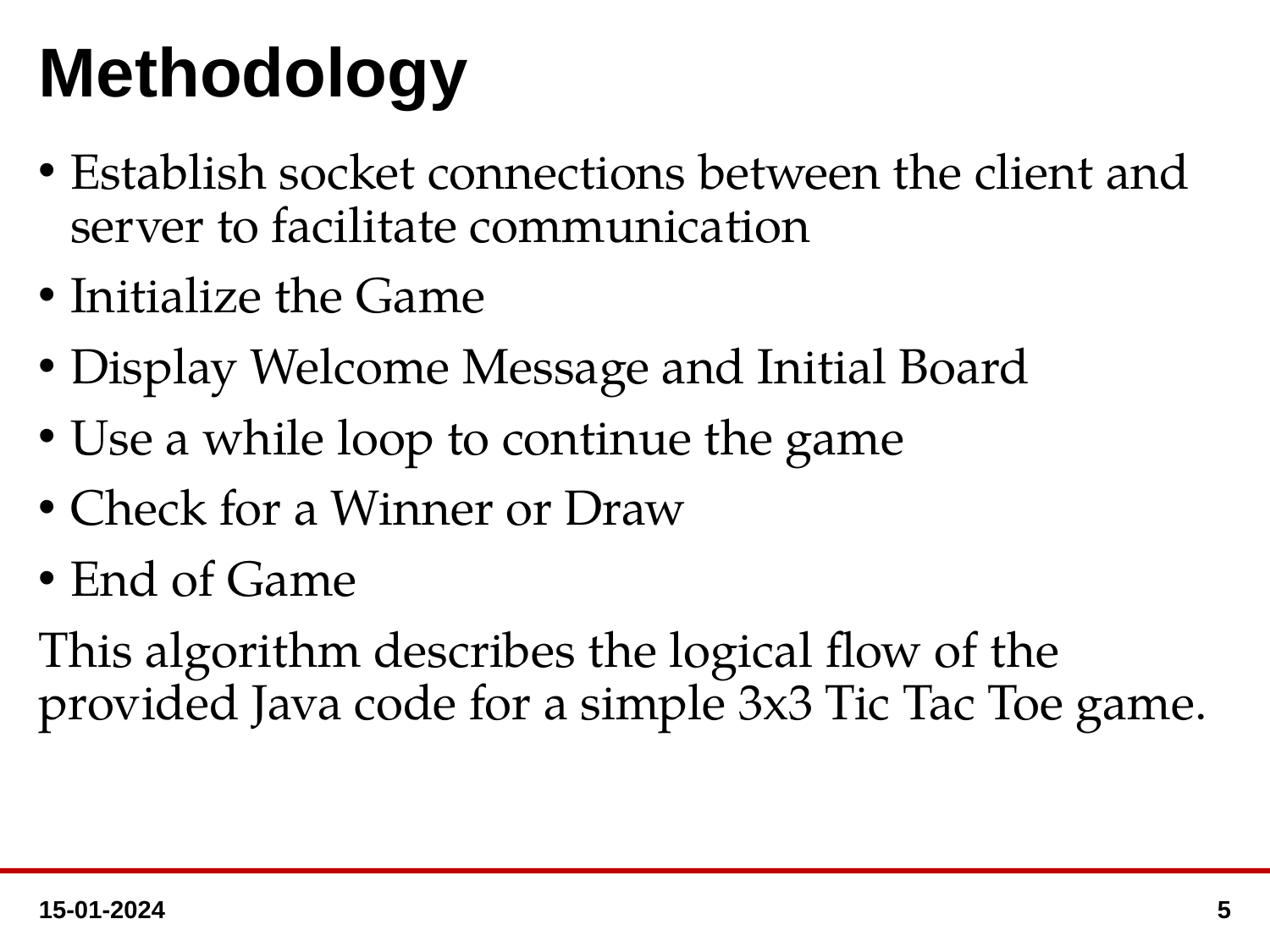

Methodology
Establish socket connections between the client and server to facilitate communication
Initialize the Game
Display Welcome Message and Initial Board
Use a while loop to continue the game
Check for a Winner or Draw
End of Game
This algorithm describes the logical flow of the provided Java code for a simple 3x3 Tic Tac Toe game.
15-01-2024

5